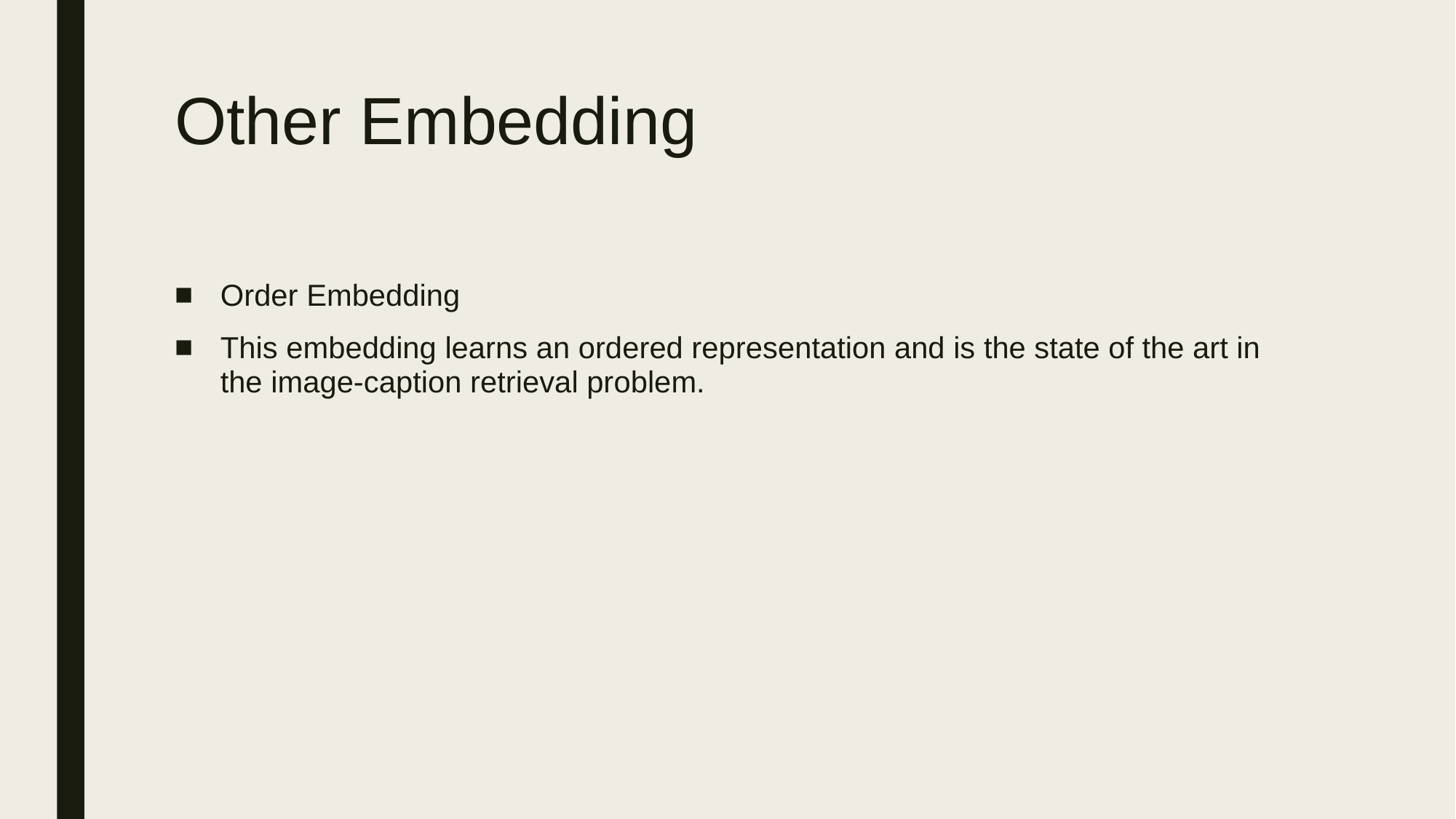

# Other Embedding
Order Embedding
This embedding learns an ordered representation and is the state of the art in the image-caption retrieval problem.